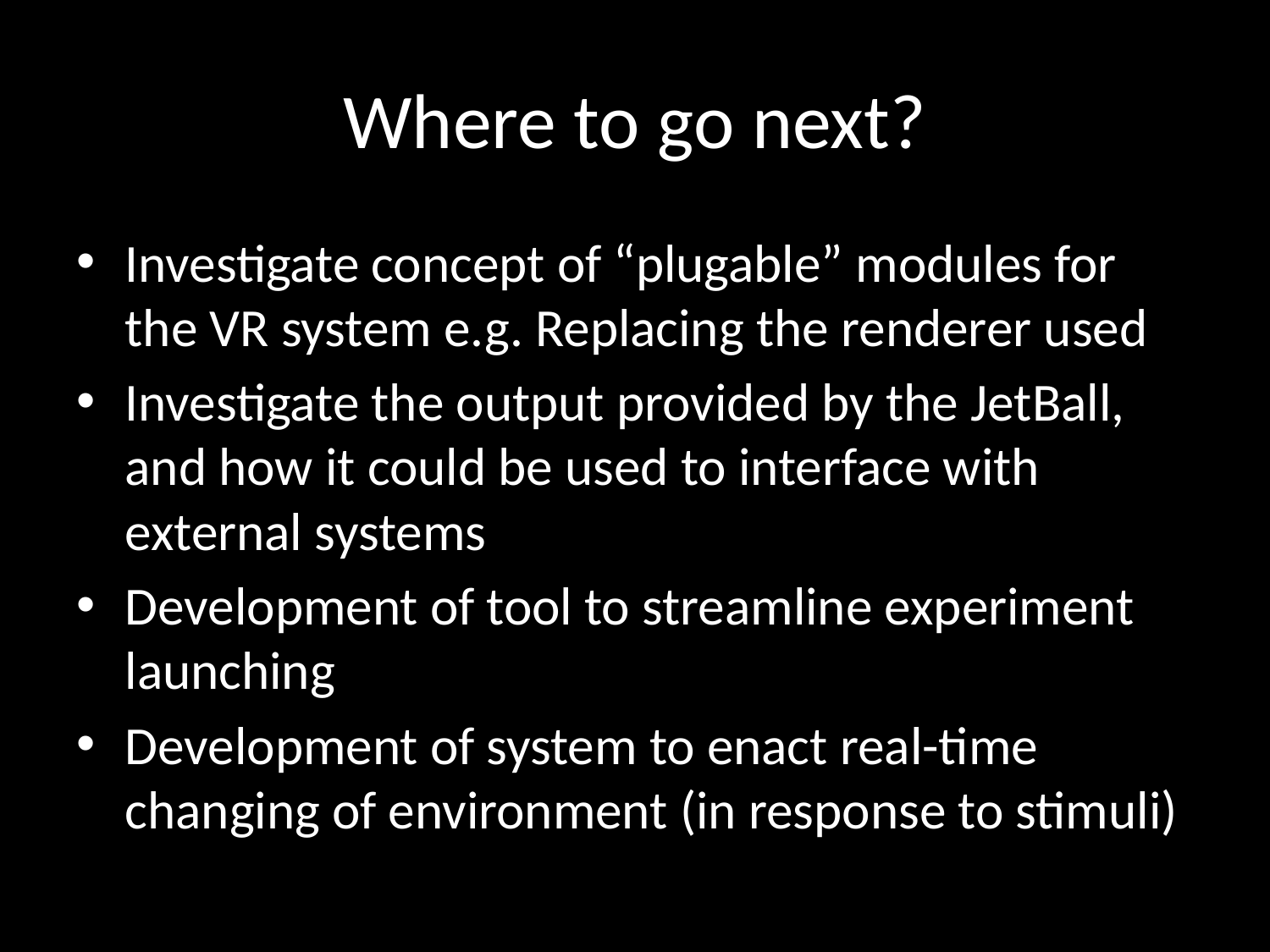

# Where to go next?
Investigate concept of “plugable” modules for the VR system e.g. Replacing the renderer used
Investigate the output provided by the JetBall, and how it could be used to interface with external systems
Development of tool to streamline experiment launching
Development of system to enact real-time changing of environment (in response to stimuli)